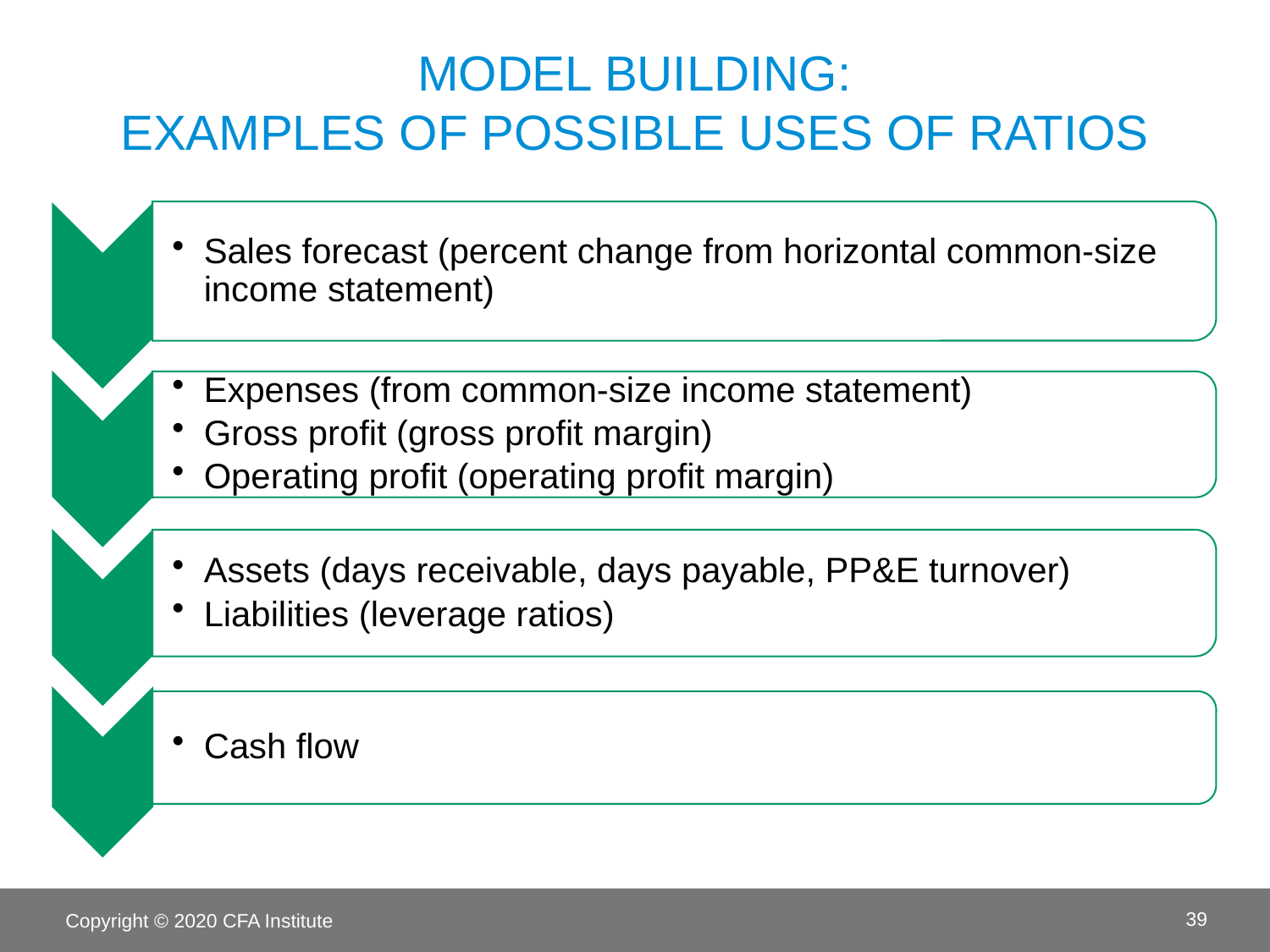

# model building: examples of possible uses of ratios

Sales forecast (percent change from horizontal common-size income statement)

Expenses (from common-size income statement)
Gross profit (gross profit margin)
Operating profit (operating profit margin)

Assets (days receivable, days payable, PP&E turnover)
Liabilities (leverage ratios)

Cash flow
Copyright © 2020 CFA Institute
39